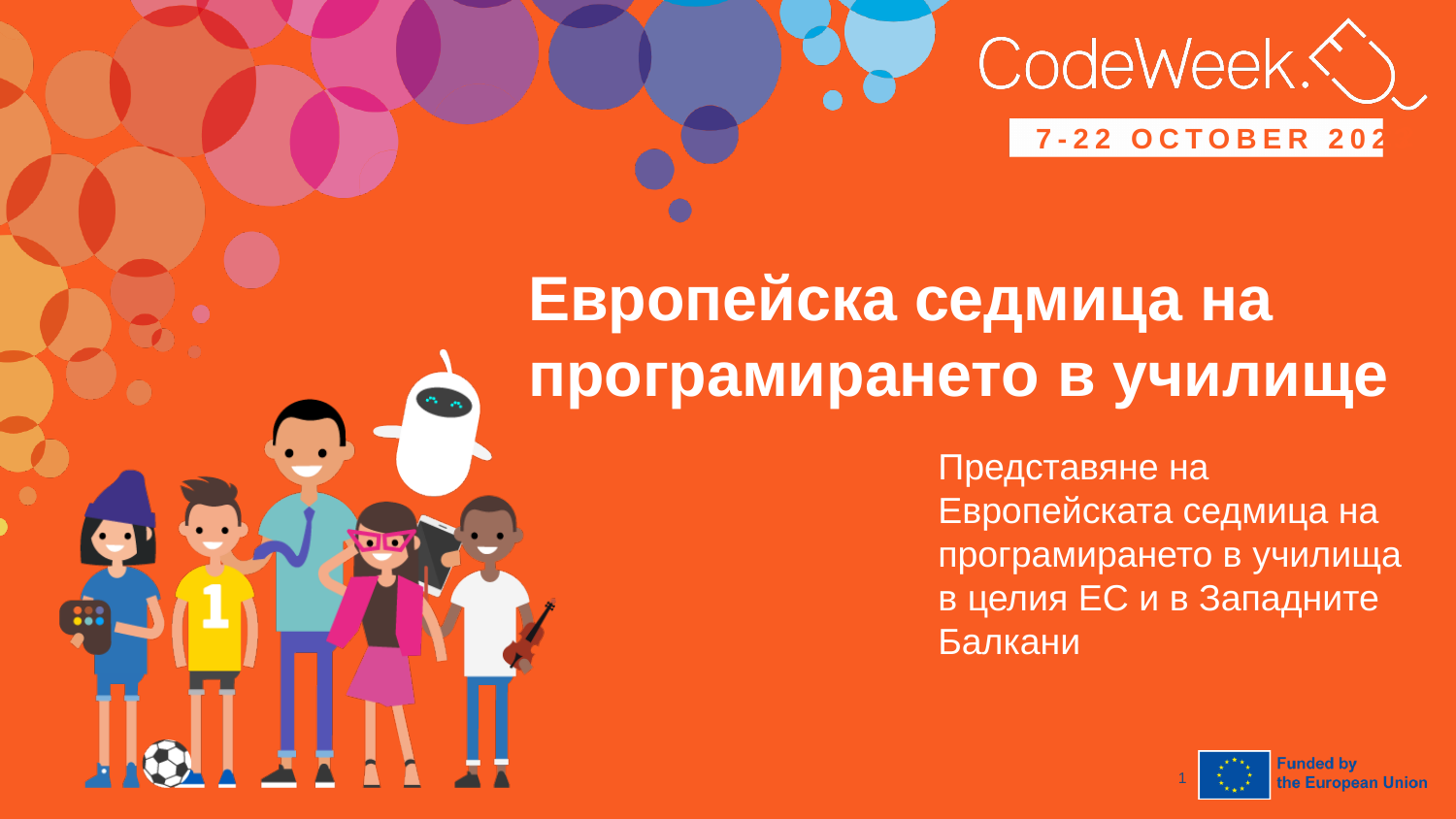

Европейска седмица на програмирането в училище
Представяне на Европейската седмица на програмирането в училища в целия ЕС и в Западните Балкани
1